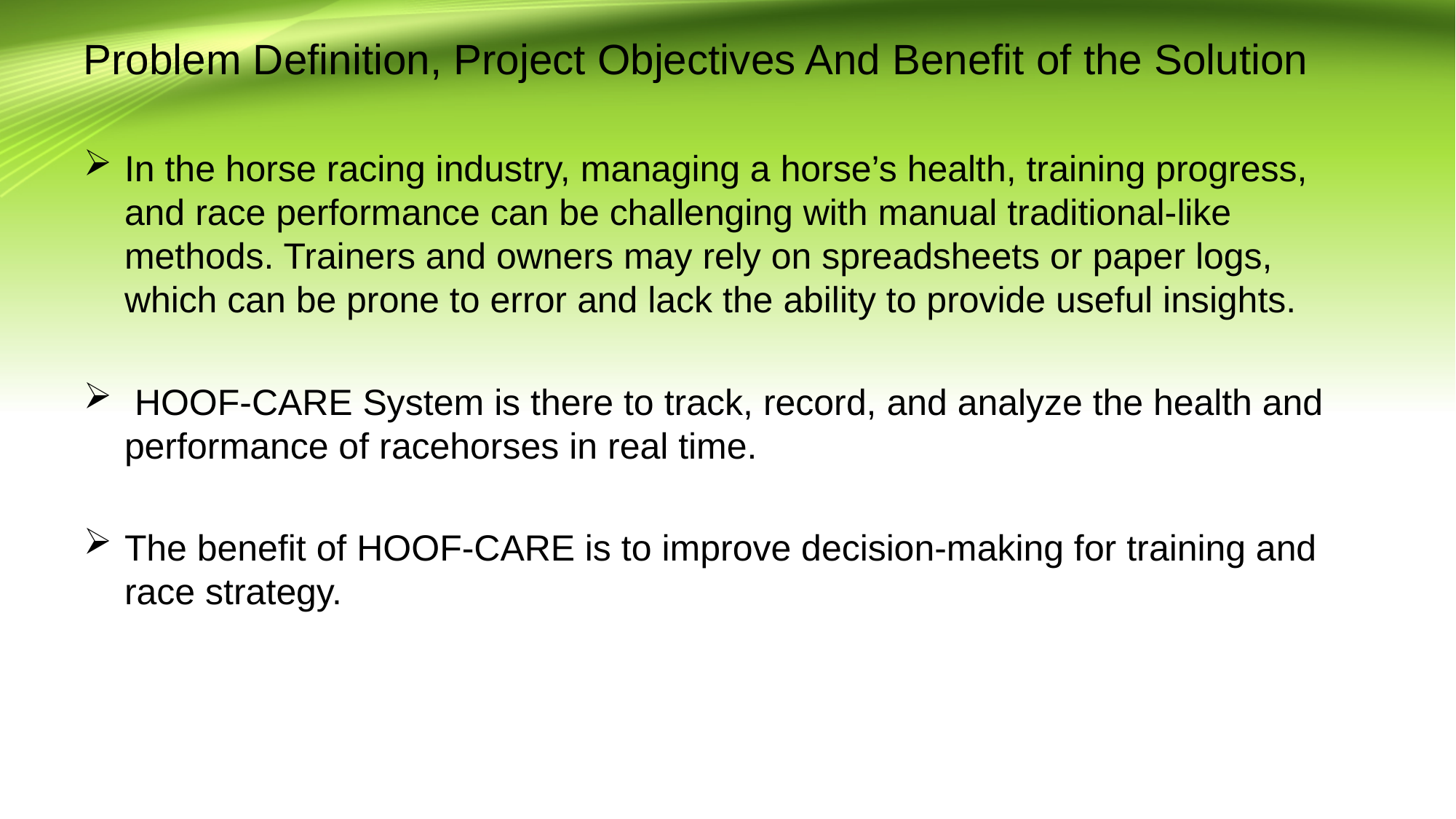

# Problem Definition, Project Objectives And Benefit of the Solution
In the horse racing industry, managing a horse’s health, training progress, and race performance can be challenging with manual traditional-like methods. Trainers and owners may rely on spreadsheets or paper logs, which can be prone to error and lack the ability to provide useful insights.

 HOOF-CARE System is there to track, record, and analyze the health and performance of racehorses in real time.

The benefit of HOOF-CARE is to improve decision-making for training and race strategy.